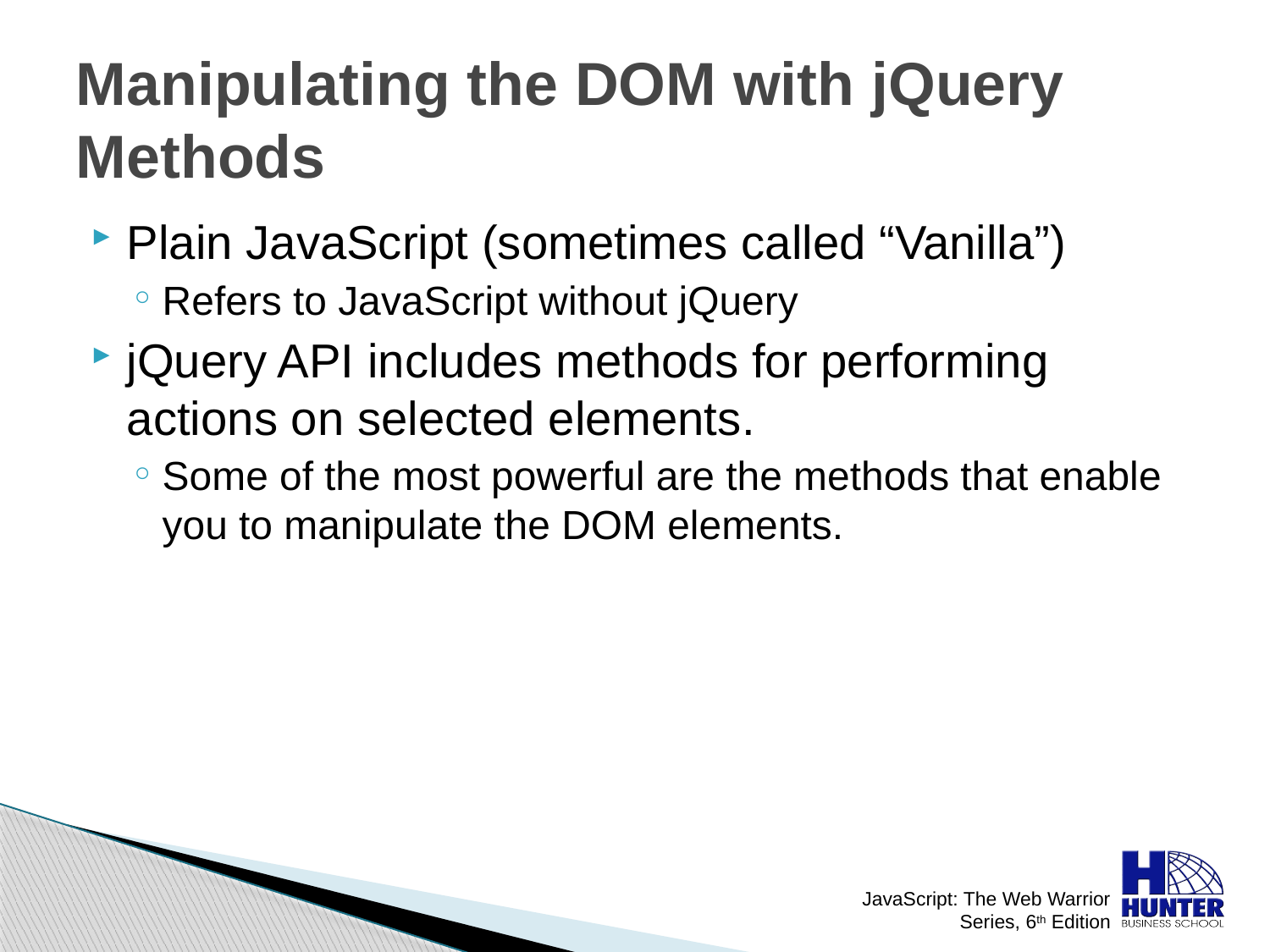

# Manipulating the DOM with jQuery Methods
Plain JavaScript (sometimes called “Vanilla”)
Refers to JavaScript without jQuery
jQuery API includes methods for performing actions on selected elements.
Some of the most powerful are the methods that enable you to manipulate the DOM elements.